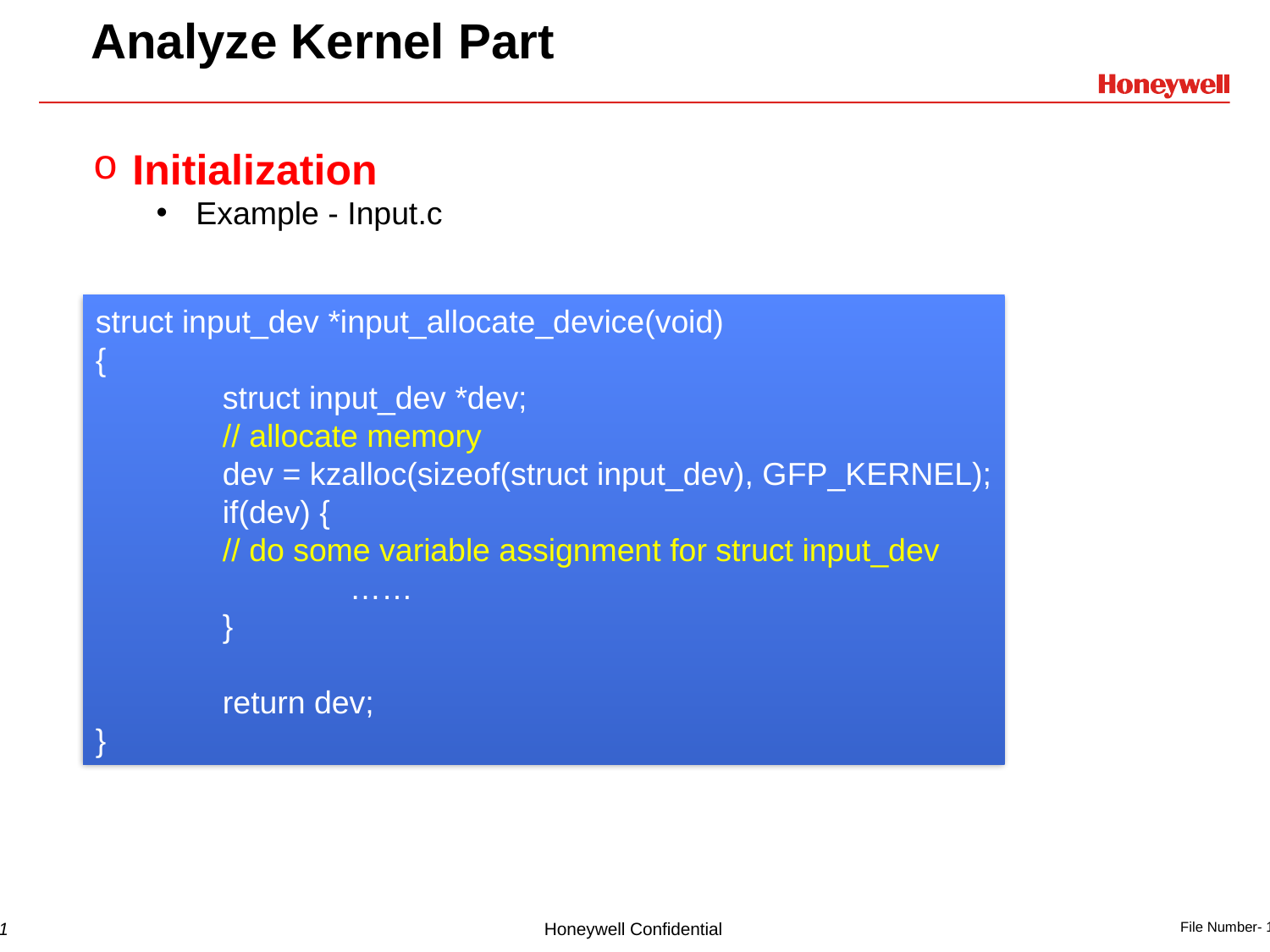

# Analyze Kernel Part
Initialization
Example - Input.c
struct input_dev *input_allocate_device(void)
{
	struct input_dev *dev;
	// allocate memory
	dev = kzalloc(sizeof(struct input_dev), GFP_KERNEL);
	if(dev) {
	// do some variable assignment for struct input_dev
		……
	}

	return dev;
}